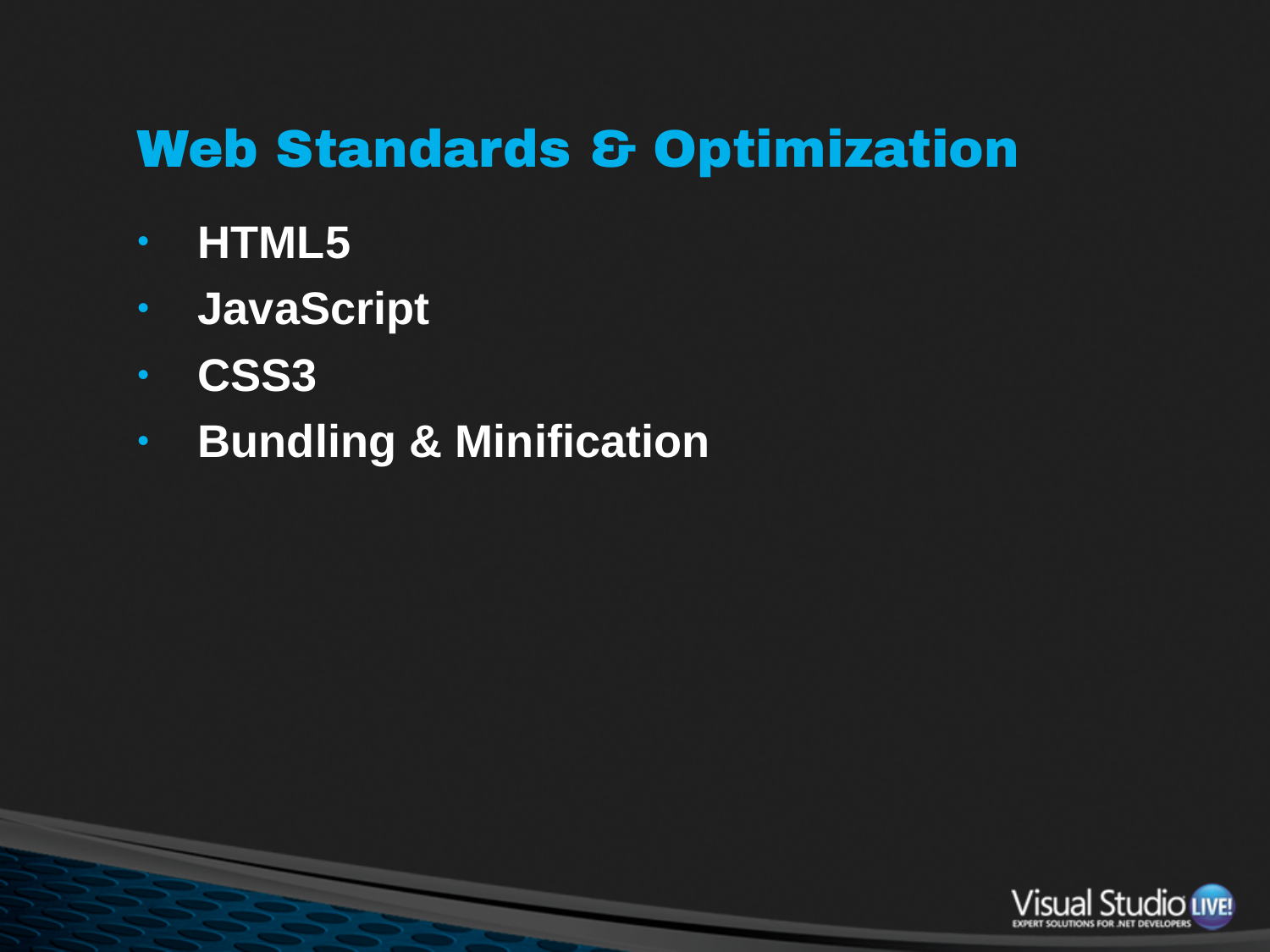

# Web Standards & Optimization
HTML5
JavaScript
CSS3
Bundling & Minification